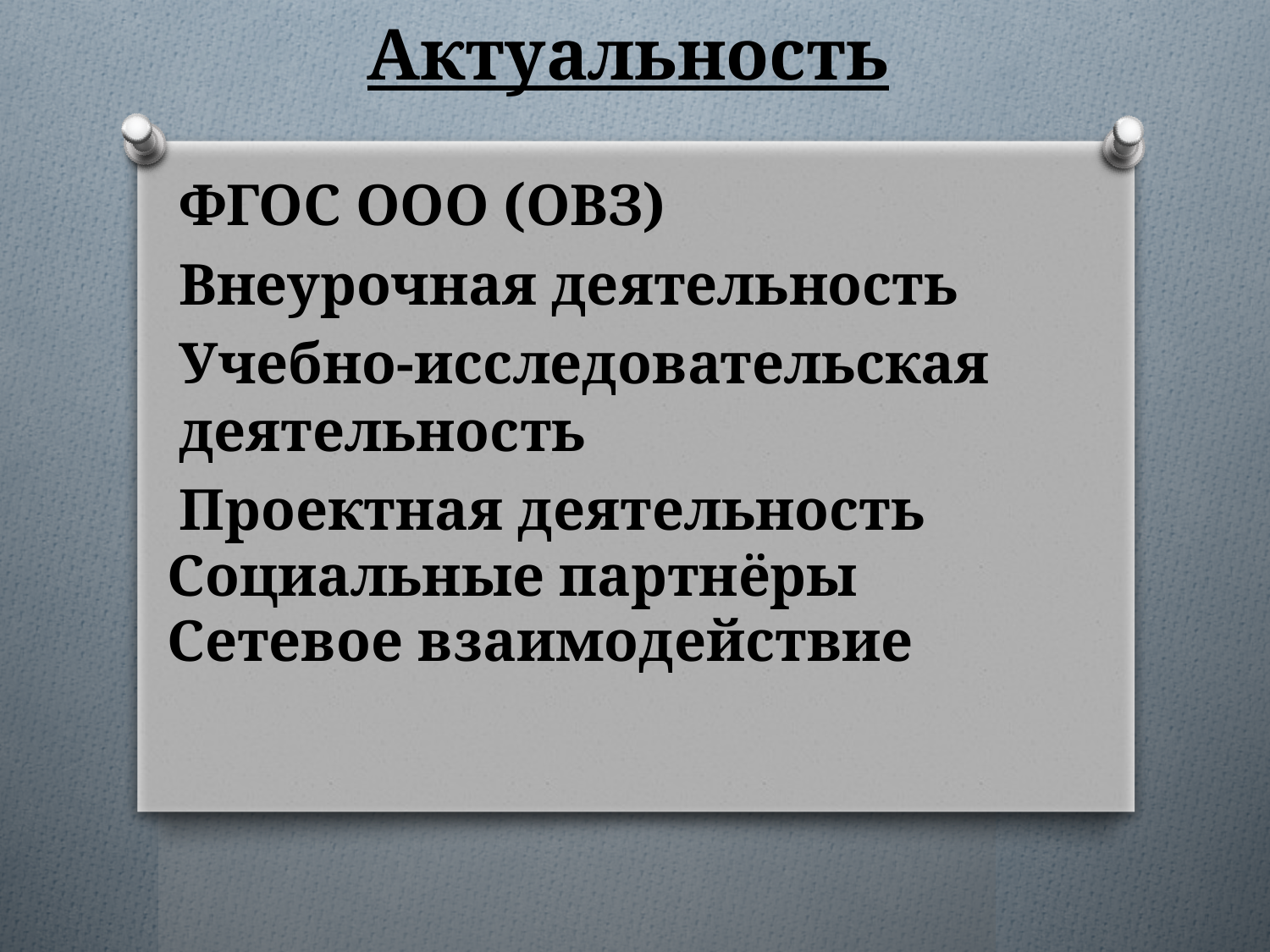

Актуальность
ФГОС ООО (ОВЗ)
Внеурочная деятельность
Учебно-исследовательская  деятельность
Проектная деятельность
Социальные партнёры
Сетевое взаимодействие